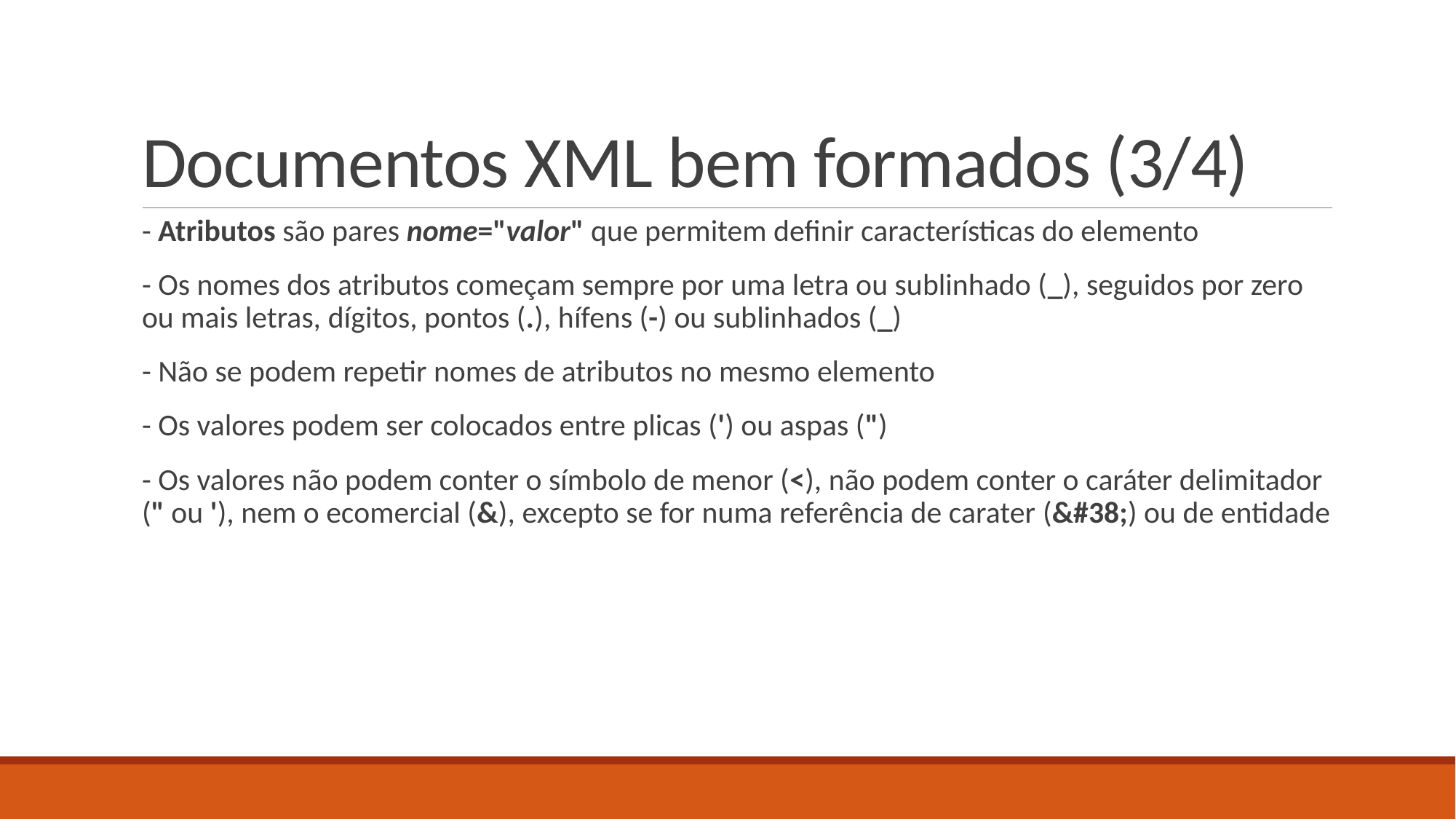

# Documentos XML bem formados (3/4)
- Atributos são pares nome="valor" que permitem definir características do elemento
- Os nomes dos atributos começam sempre por uma letra ou sublinhado (_), seguidos por zero ou mais letras, dígitos, pontos (.), hífens (-) ou sublinhados (_)
- Não se podem repetir nomes de atributos no mesmo elemento
- Os valores podem ser colocados entre plicas (') ou aspas (")
- Os valores não podem conter o símbolo de menor (<), não podem conter o caráter delimitador (" ou '), nem o ecomercial (&), excepto se for numa referência de carater (&#38;) ou de entidade